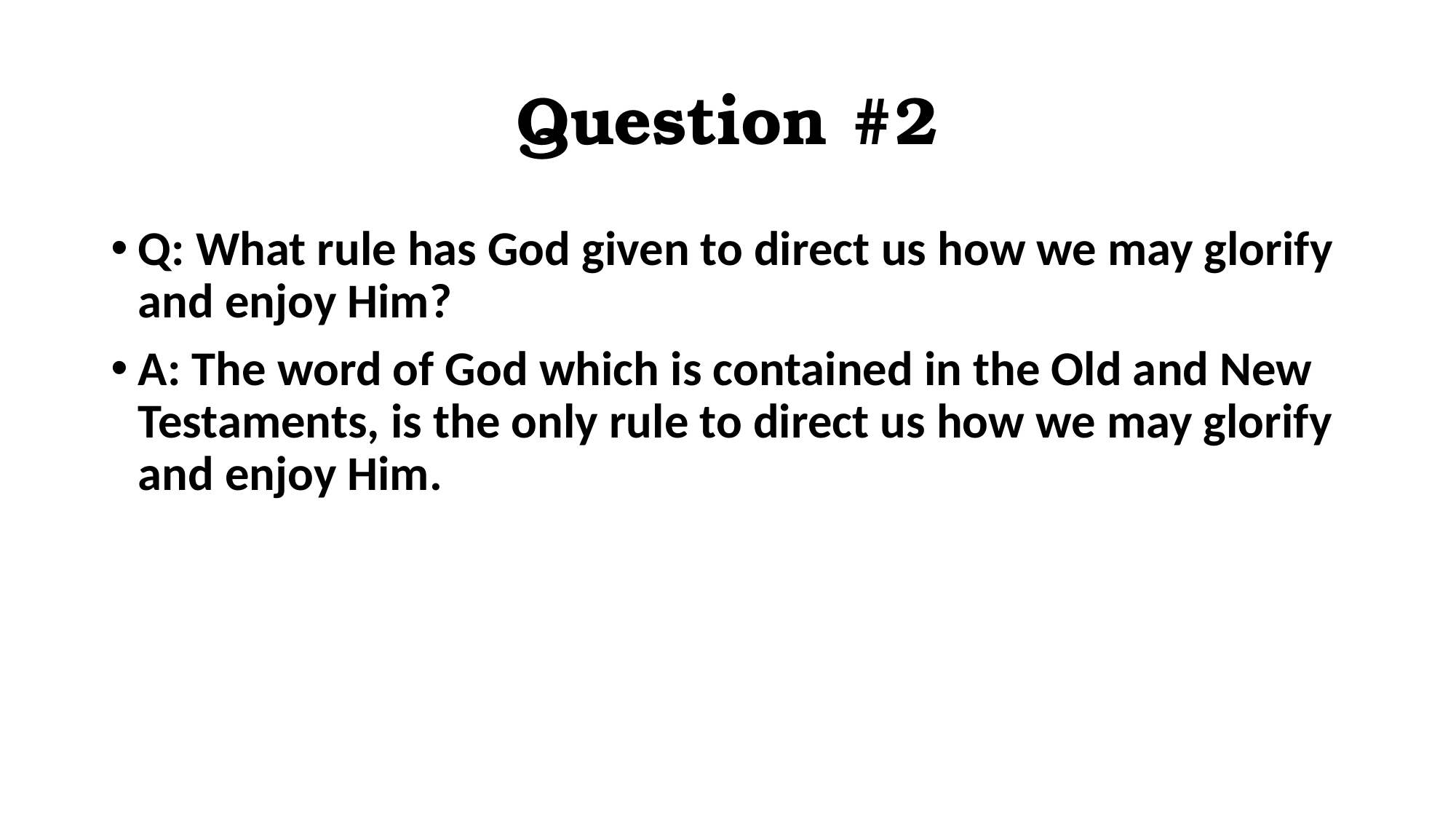

# Question #2
Q: What rule has God given to direct us how we may glorify and enjoy Him?
A: The word of God which is contained in the Old and New Testaments, is the only rule to direct us how we may glorify and enjoy Him.